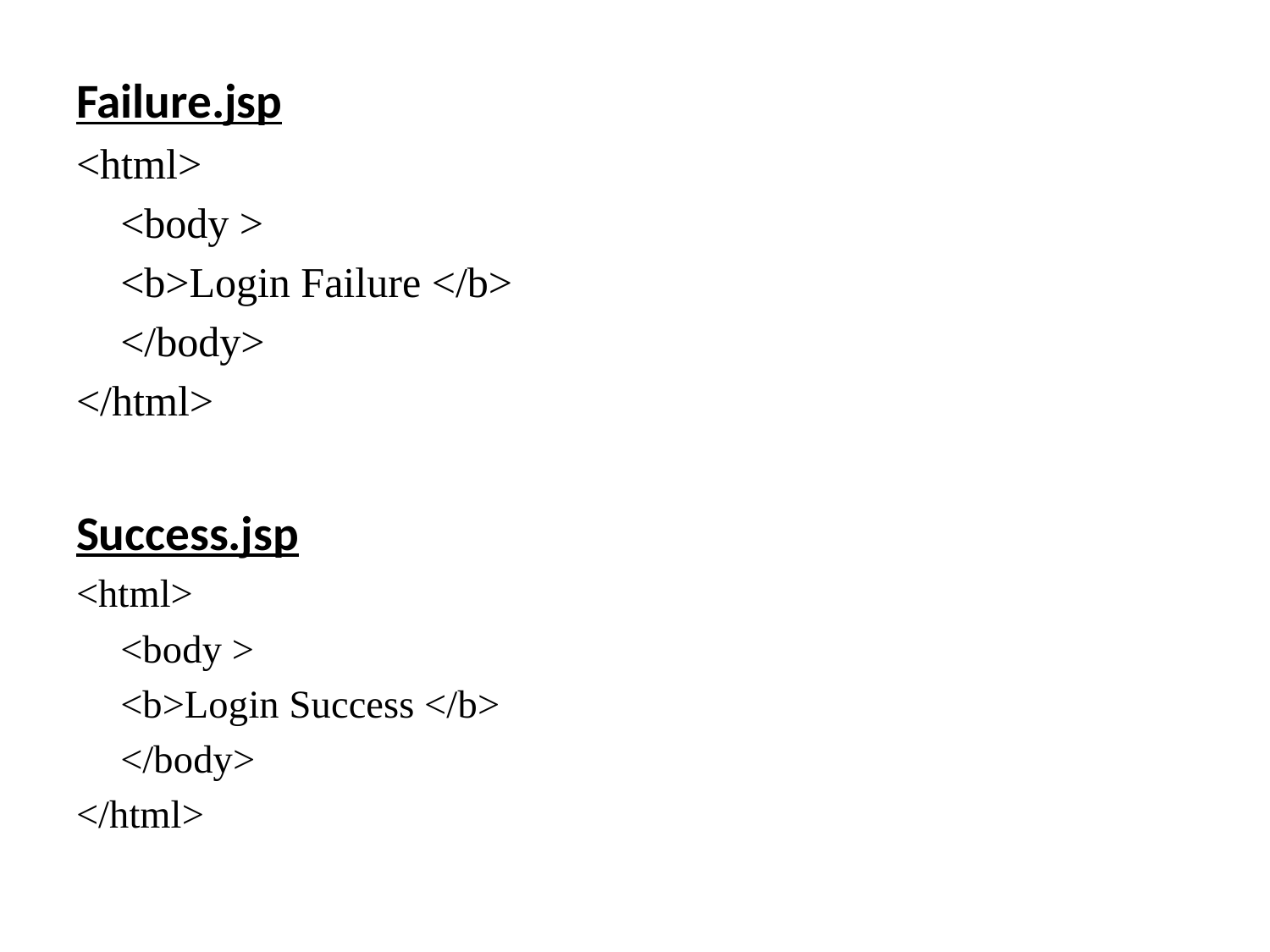

Failure.jsp
<html>
	<body >
		<b>Login Failure </b>
	</body>
</html>

Success.jsp
<html>
	<body >
		<b>Login Success </b>
	</body>
</html>